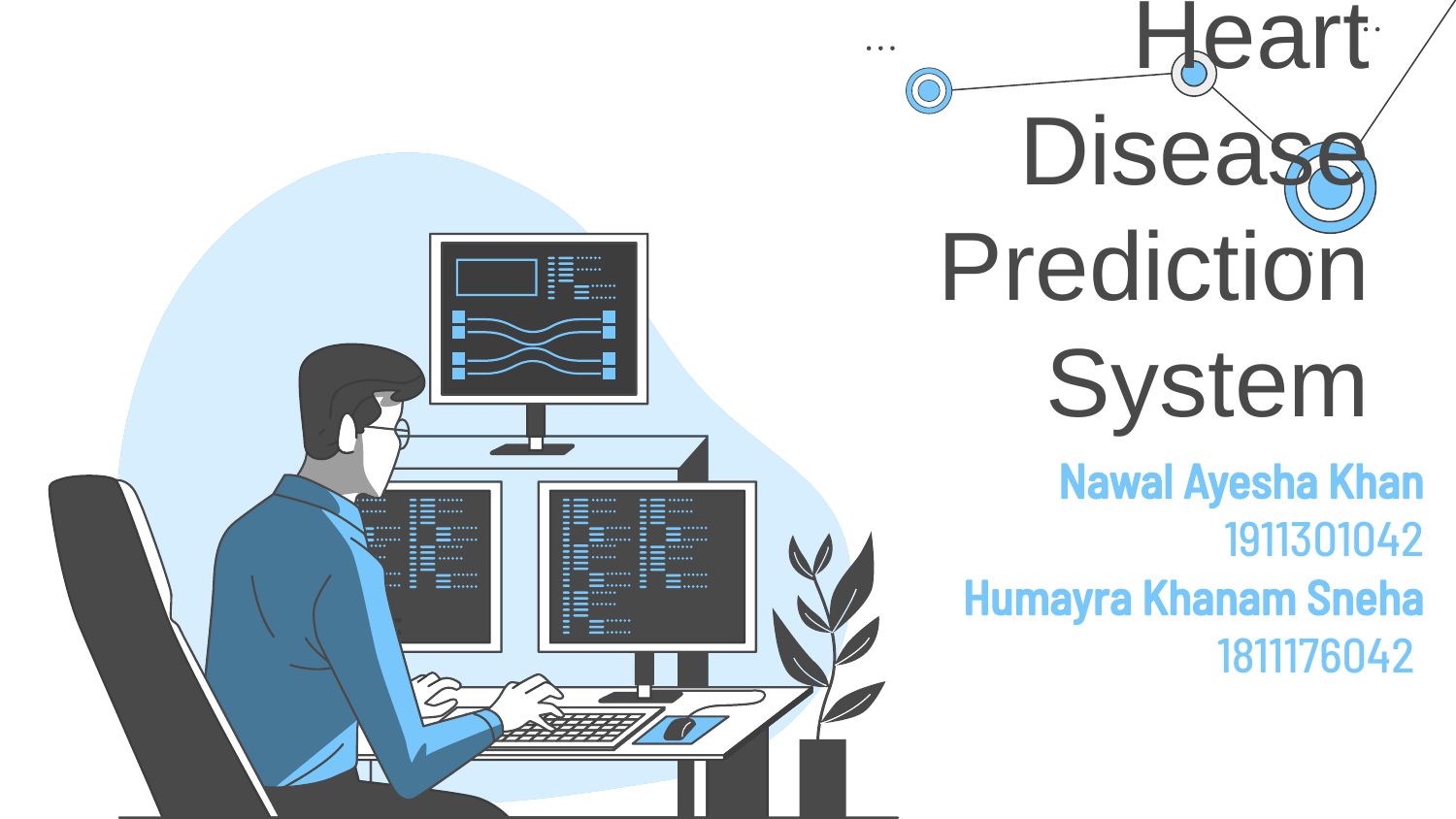

# Heart Disease Prediction System

Nawal Ayesha Khan 1911301042
Humayra Khanam Sneha
1811176042